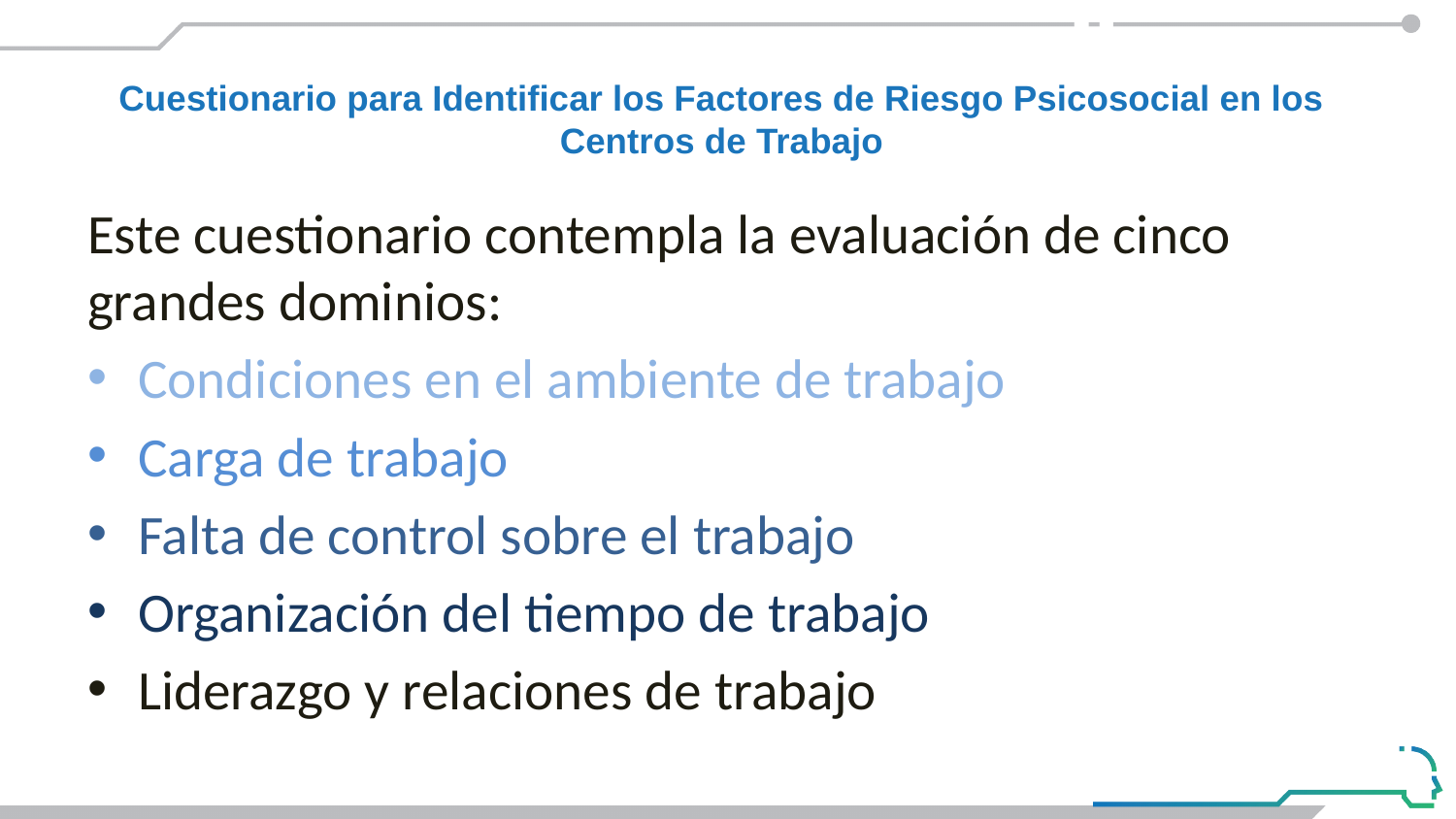

#
Cuestionario para Identificar los Factores de Riesgo Psicosocial en los Centros de Trabajo

Este cuestionario contempla la evaluación de cinco grandes dominios:
Condiciones en el ambiente de trabajo
Carga de trabajo
Falta de control sobre el trabajo
Organización del tiempo de trabajo
Liderazgo y relaciones de trabajo